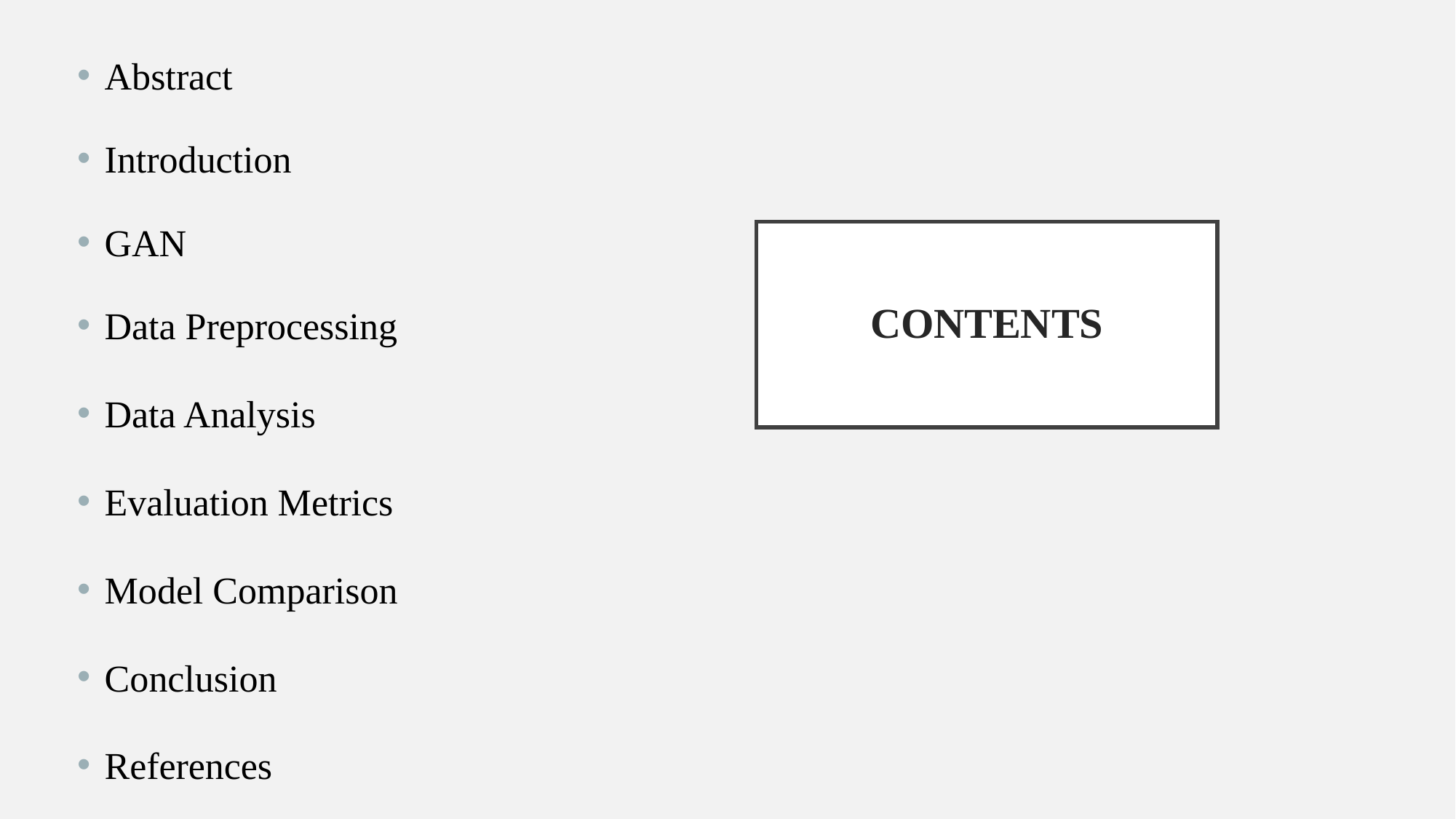

Abstract
Introduction
GAN
Data Preprocessing
Data Analysis
Evaluation Metrics
Model Comparison
Conclusion
References

# Contents